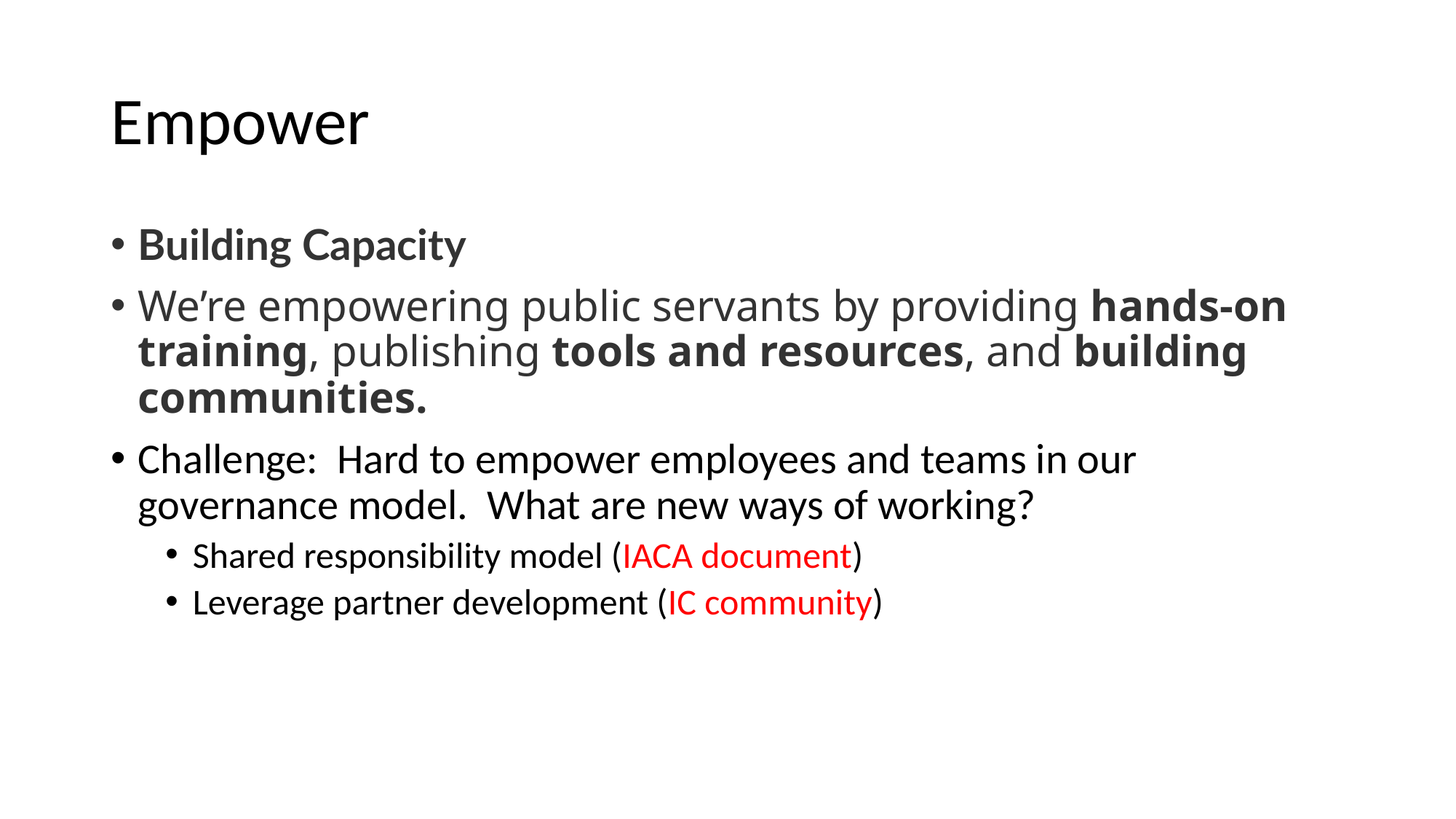

# Empower
Building Capacity
We’re empowering public servants by providing hands-on training, publishing tools and resources, and building communities.
Challenge:  Hard to empower employees and teams in our governance model.  What are new ways of working?
Shared responsibility model (IACA document)
Leverage partner development (IC community)